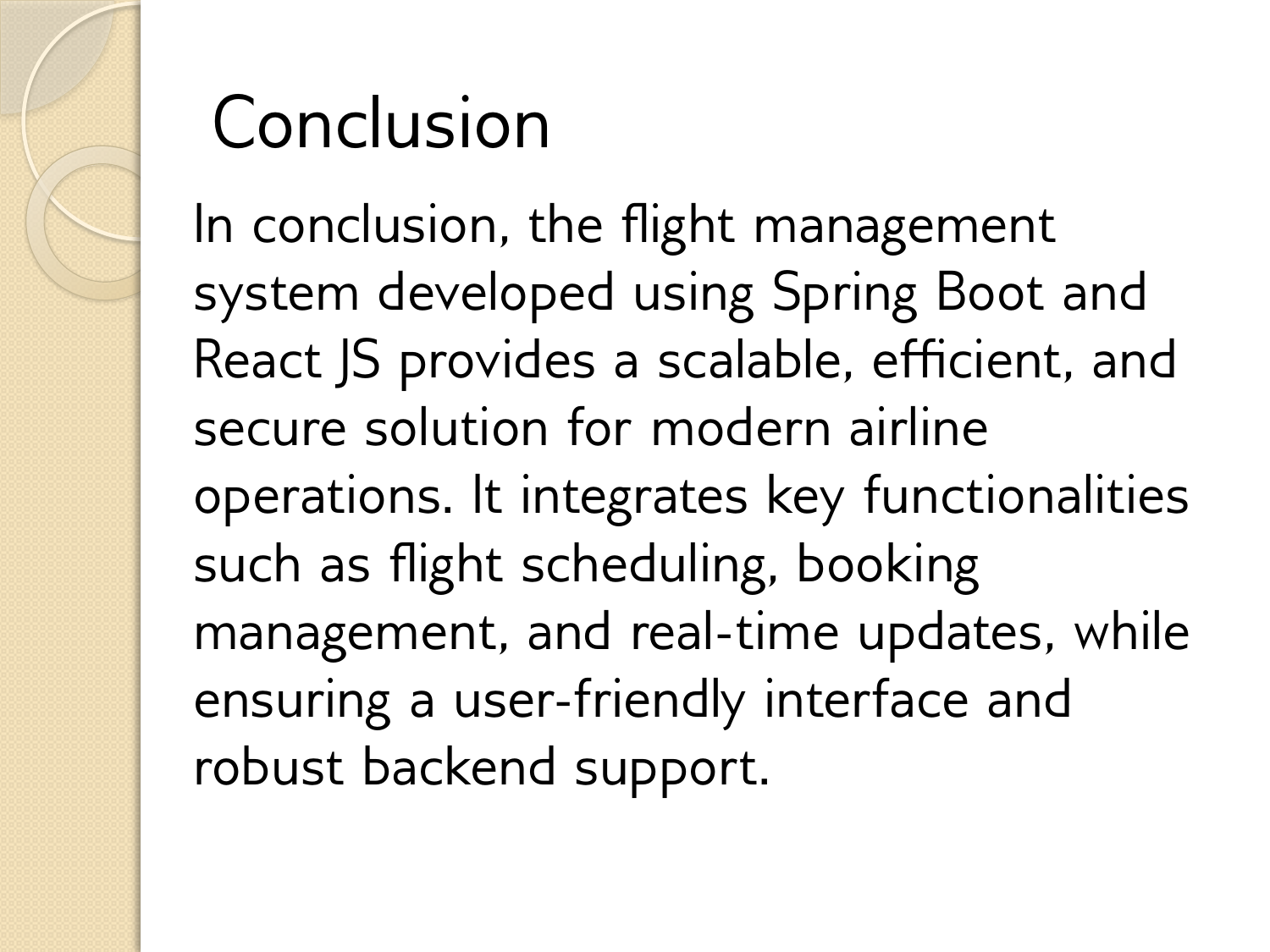

# Conclusion
In conclusion, the flight management system developed using Spring Boot and React JS provides a scalable, efficient, and secure solution for modern airline operations. It integrates key functionalities such as flight scheduling, booking management, and real-time updates, while ensuring a user-friendly interface and robust backend support.